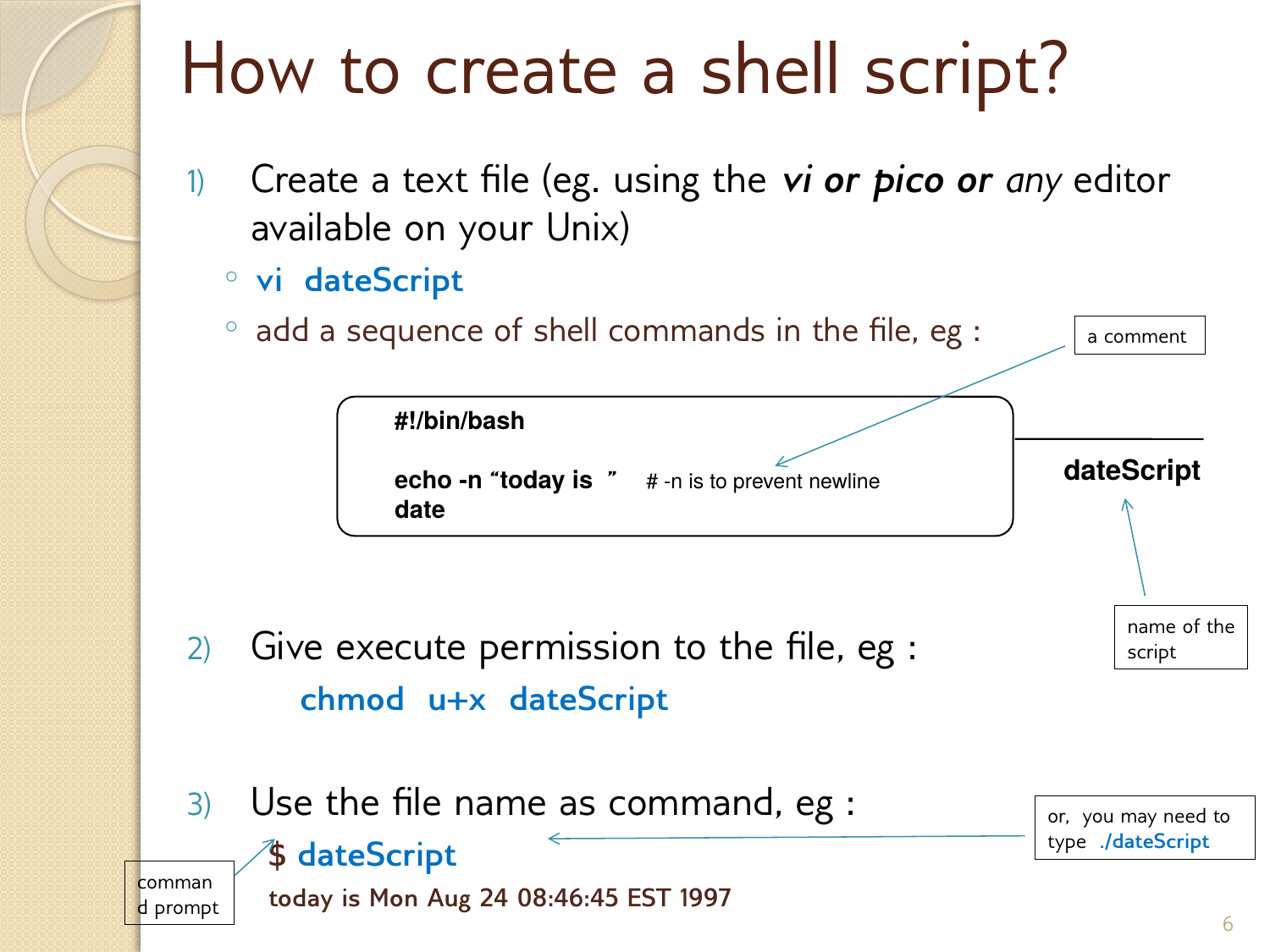

# How to create a shell script?
Create a text file (eg. using the vi or pico or any editor available on your Unix)
vi  dateScript
add a sequence of shell commands in the file, eg :

Give execute permission to the file, eg :
     chmod  u+x  dateScript

Use the file name as command, eg :
$ dateScript
today is Mon Aug 24 08:46:45 EST 1997
a comment

#!/bin/bash

echo -n “today is  ”    # -n is to prevent newline
date

dateScript
name of the script
or,  you may need to
type  ./dateScript
command prompt
6